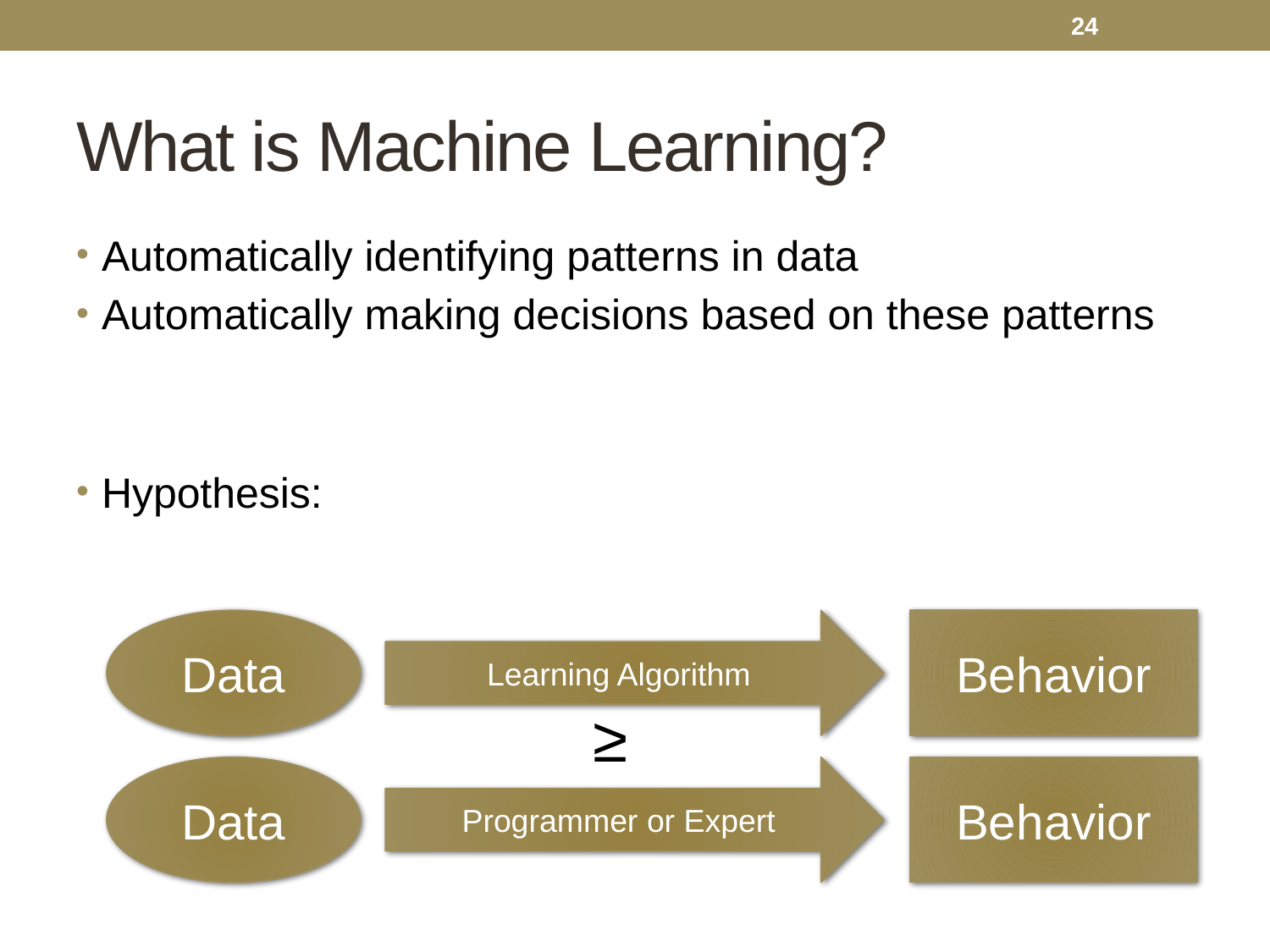

24
# What is Machine Learning?
Automatically identifying patterns in data
Automatically making decisions based on these patterns

Hypothesis:
Behavior
Learning Algorithm
Data
≥
Data
Programmer or Expert
Behavior